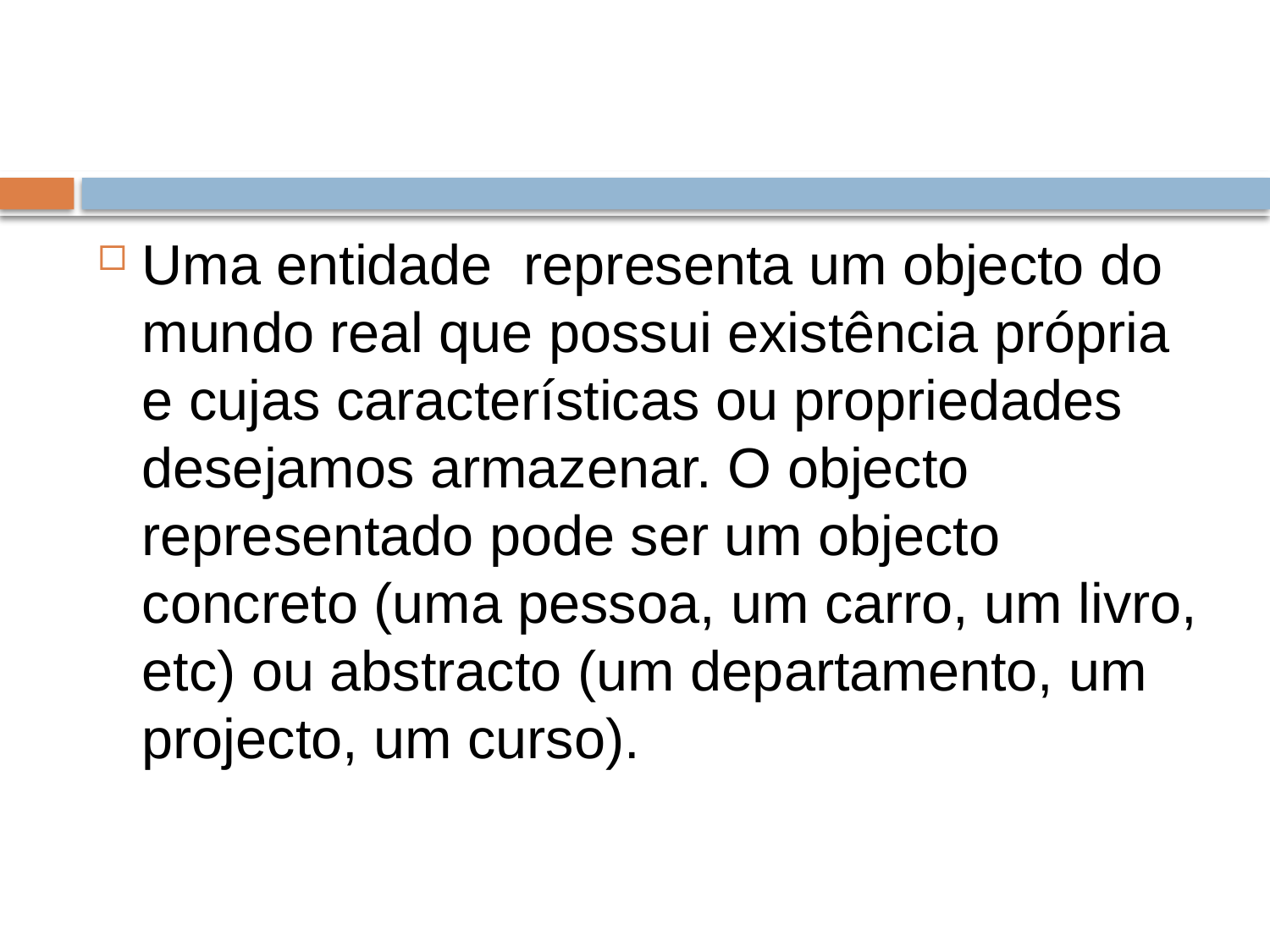

#
Uma entidade  representa um objecto do mundo real que possui existência própria e cujas características ou propriedades desejamos armazenar. O objecto representado pode ser um objecto concreto (uma pessoa, um carro, um livro, etc) ou abstracto (um departamento, um projecto, um curso).